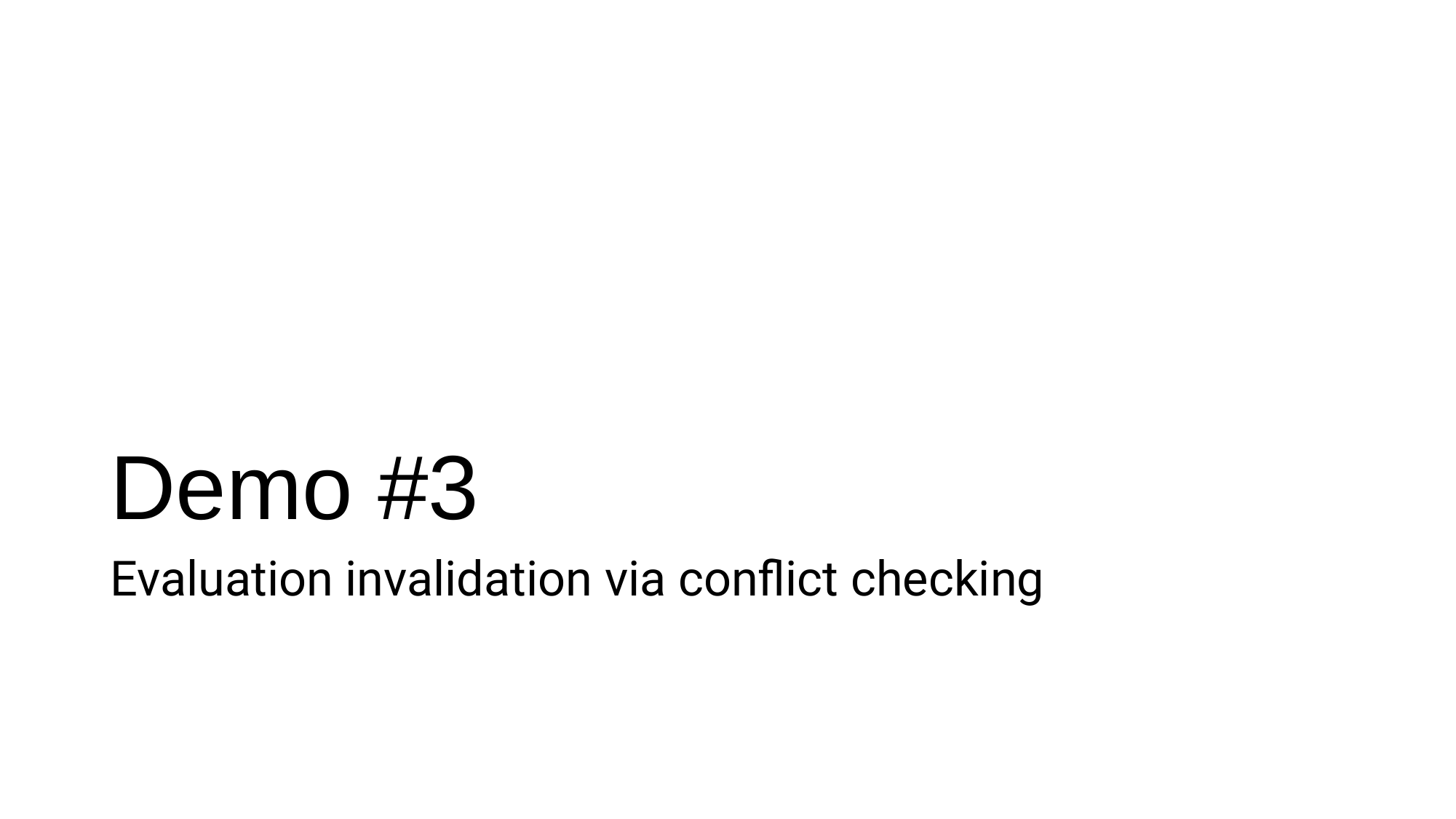

# Demo #3
Evaluation invalidation via conflict checking